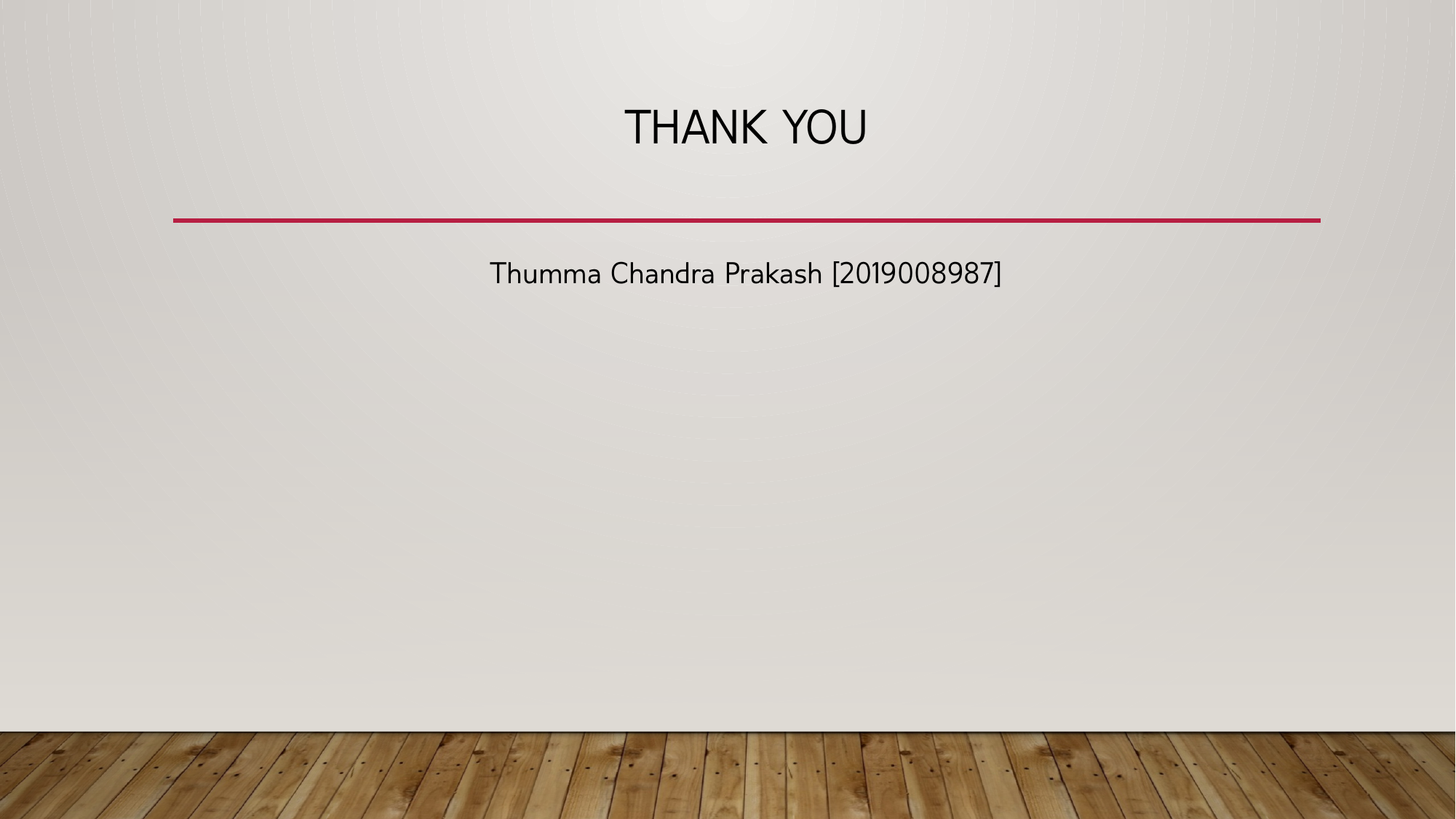

# Thank You
Thumma Chandra Prakash [2019008987]